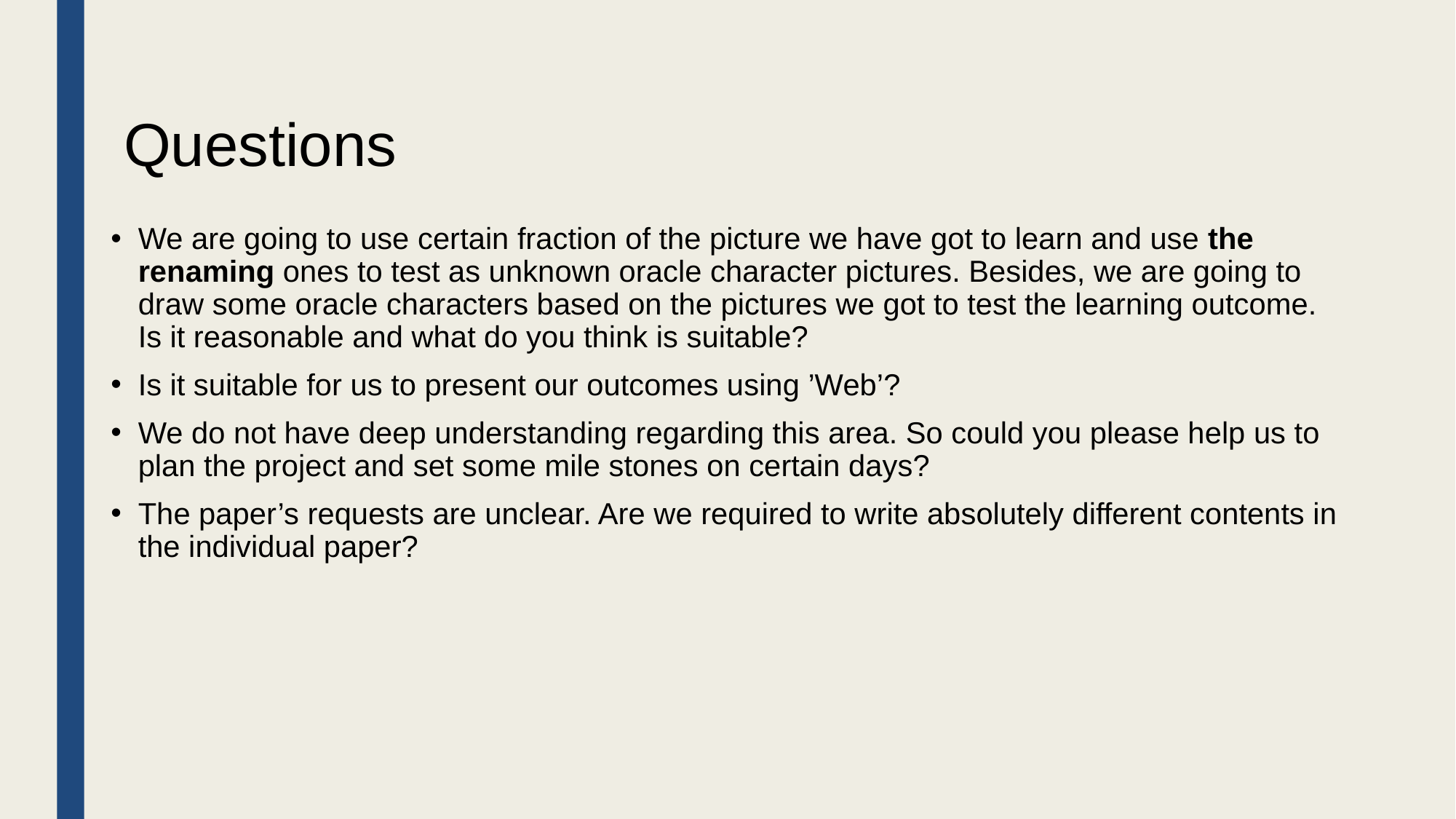

Questions
We are going to use certain fraction of the picture we have got to learn and use the renaming ones to test as unknown oracle character pictures. Besides, we are going to draw some oracle characters based on the pictures we got to test the learning outcome. Is it reasonable and what do you think is suitable?
Is it suitable for us to present our outcomes using ’Web’?
We do not have deep understanding regarding this area. So could you please help us to plan the project and set some mile stones on certain days?
The paper’s requests are unclear. Are we required to write absolutely different contents in the individual paper?